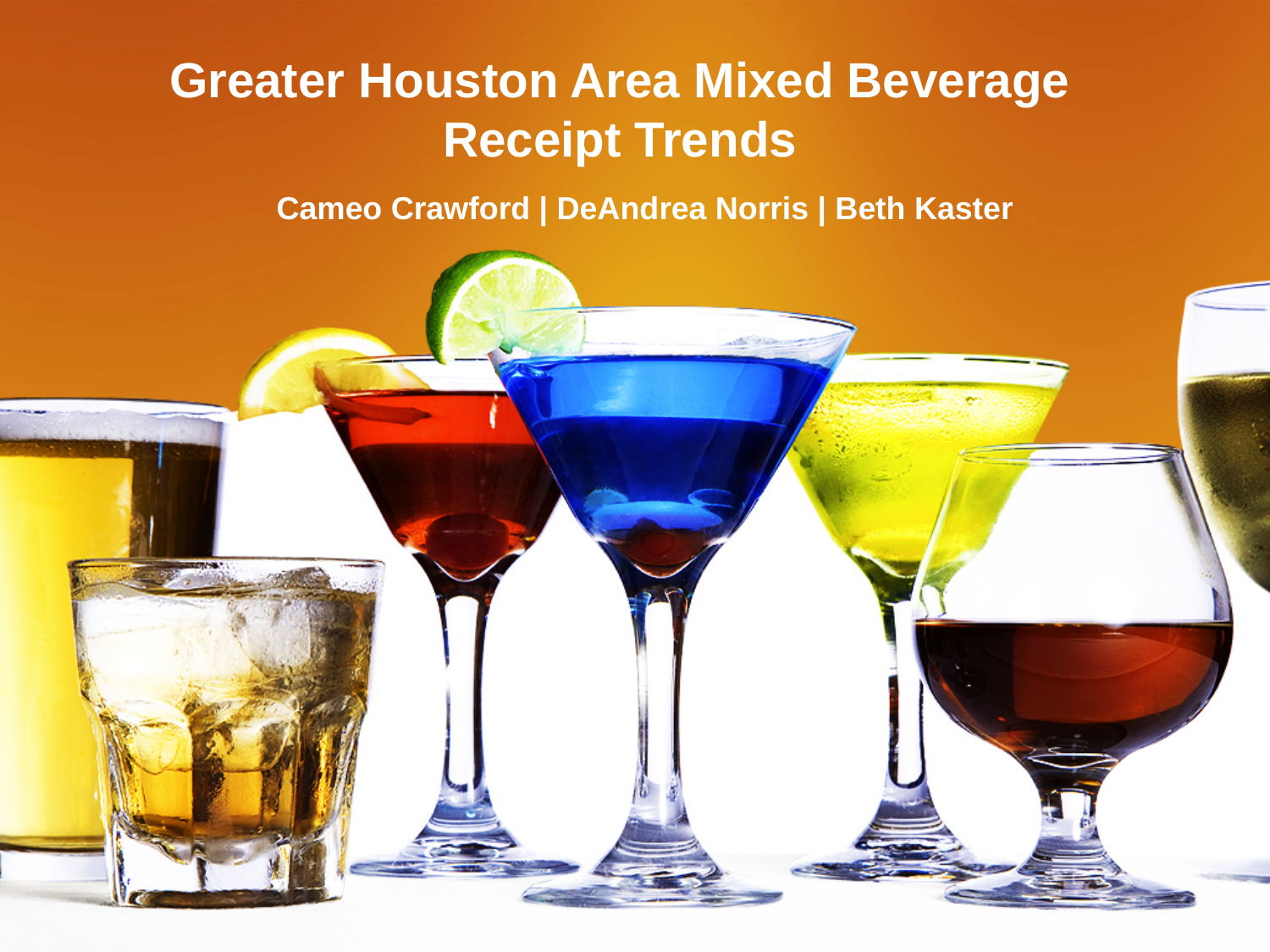

# Greater Houston Area Mixed Beverage Receipt Trends
Cameo Crawford | DeAndrea Norris | Beth Kaster